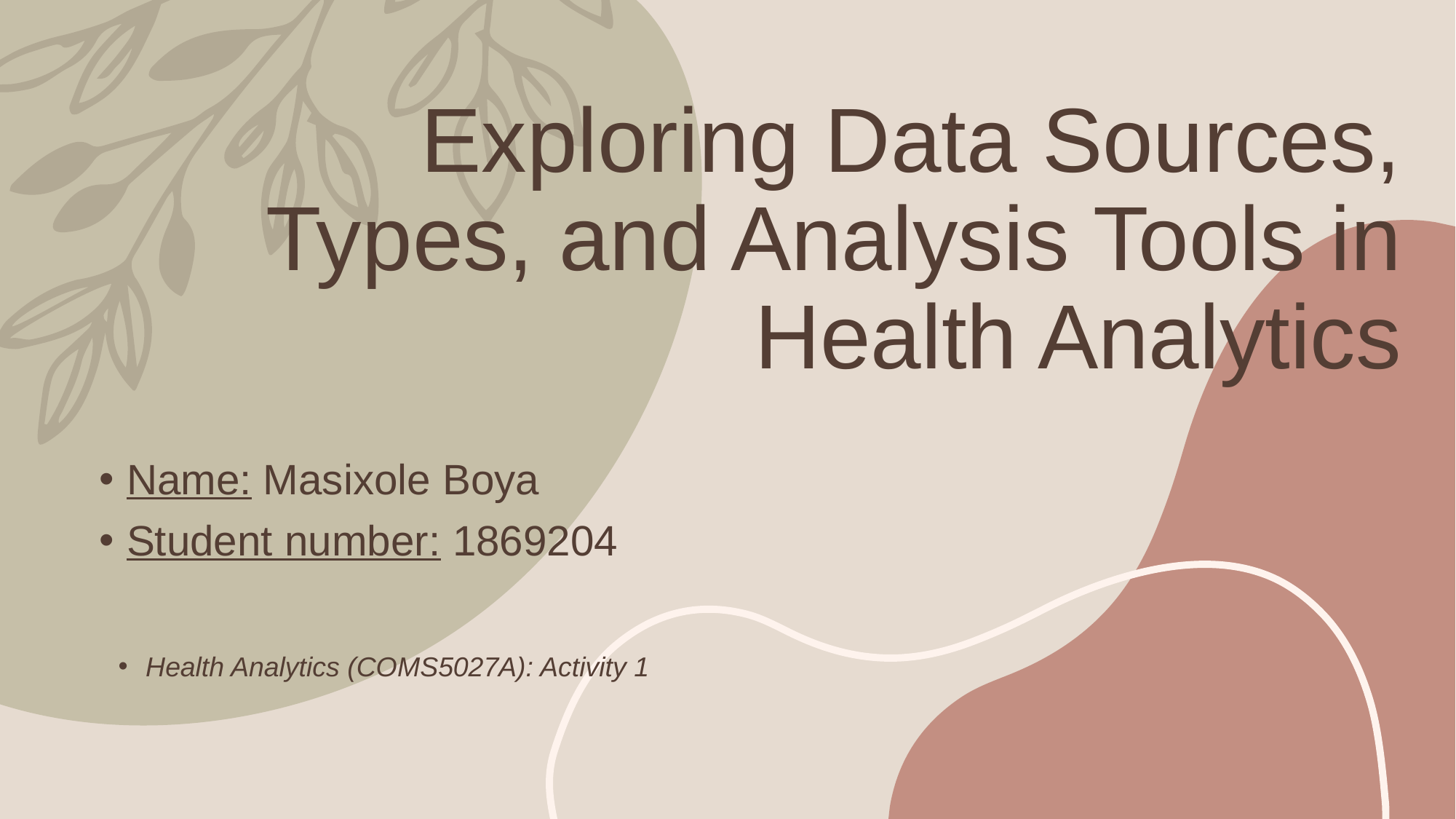

Exploring Data Sources, Types, and Analysis Tools in Health Analytics
Name: Masixole Boya
Student number: 1869204
Health Analytics (COMS5027A): Activity 1